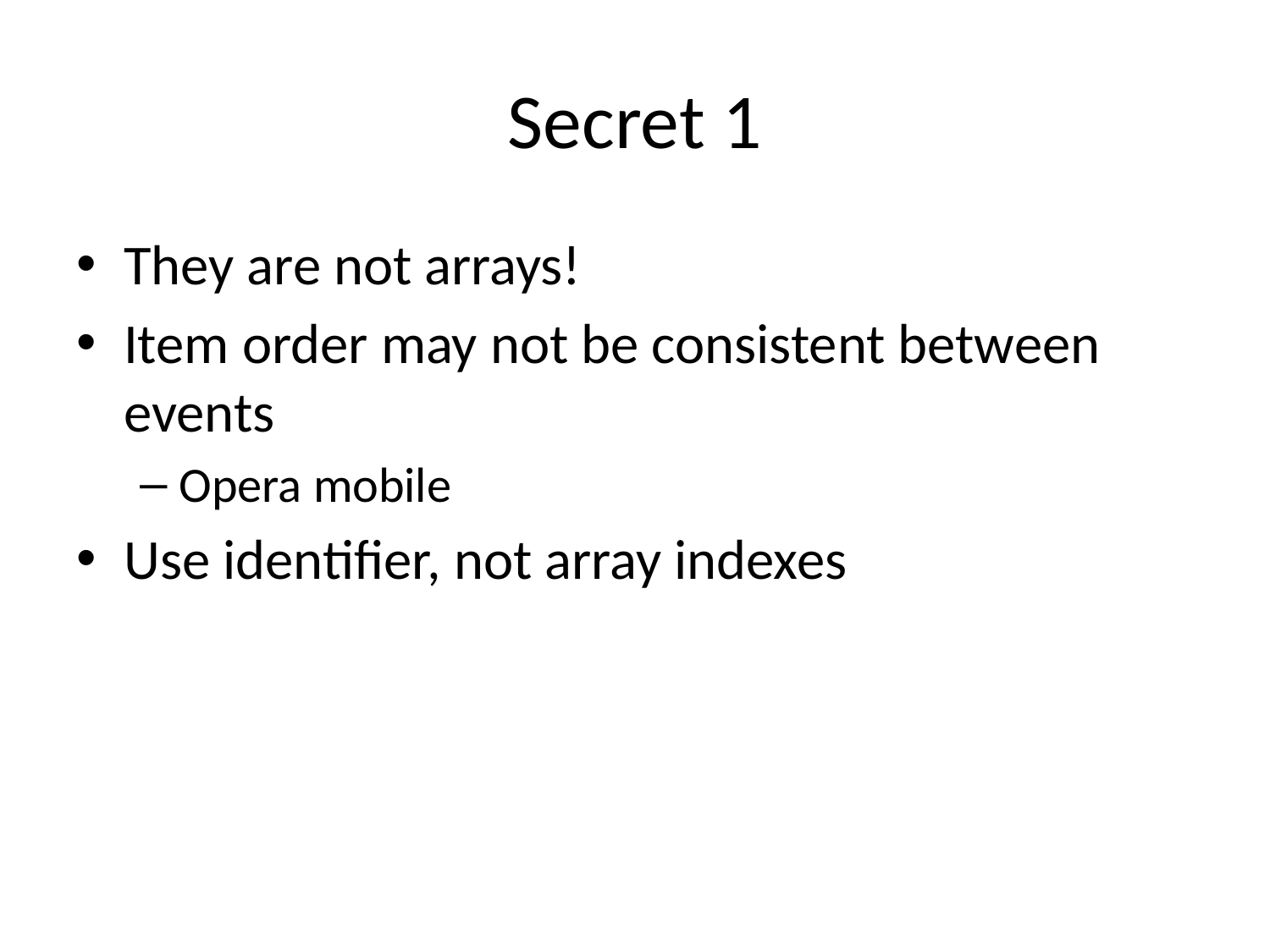

# Secret 1
They are not arrays!
Item order may not be consistent between events
Opera mobile
Use identifier, not array indexes